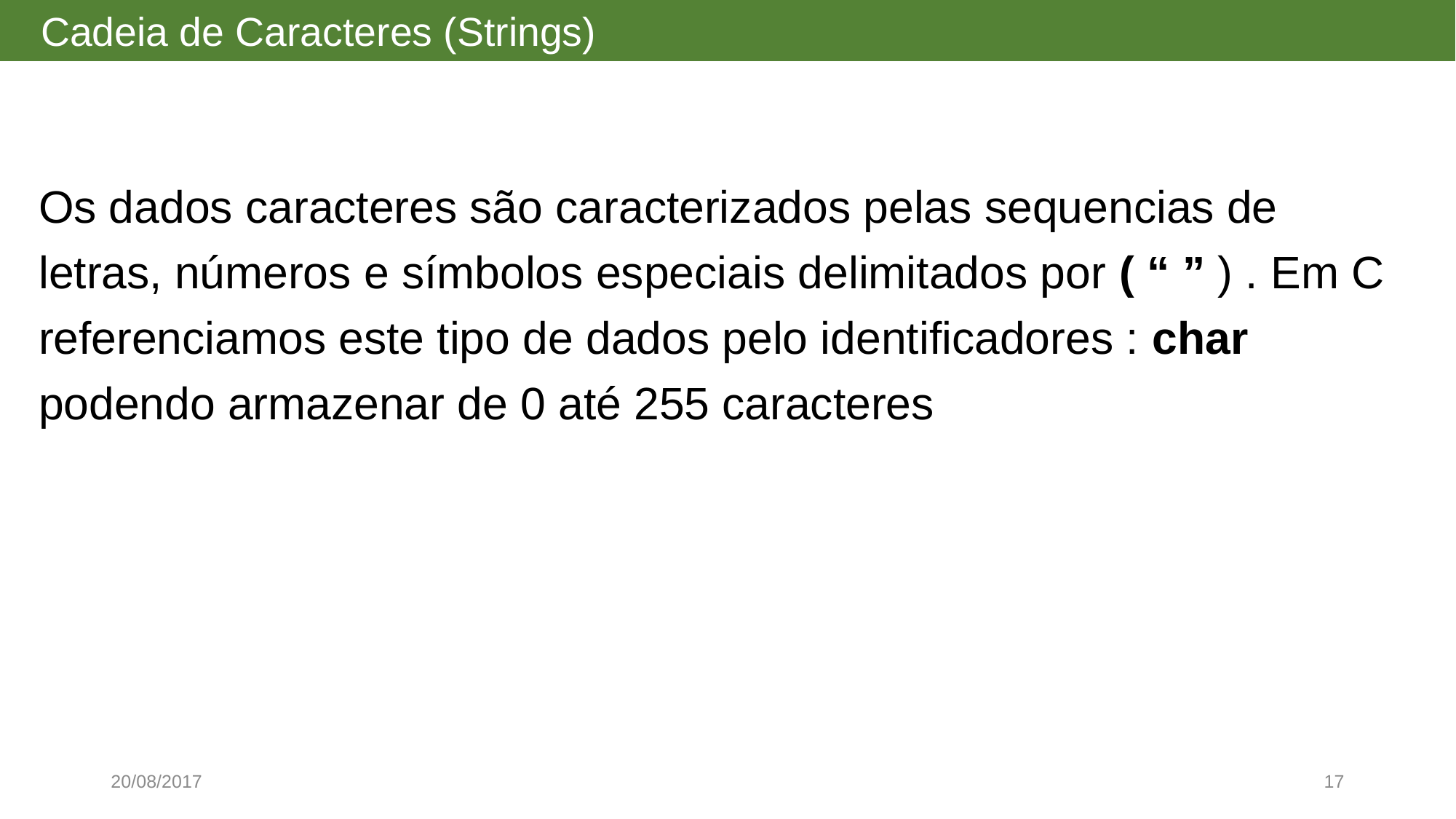

# Cadeia de Caracteres (Strings)

Os dados caracteres são caracterizados pelas sequencias de letras, números e símbolos especiais delimitados por ( “ ” ) . Em C referenciamos este tipo de dados pelo identificadores : char podendo armazenar de 0 até 255 caracteres

20/08/2017
17